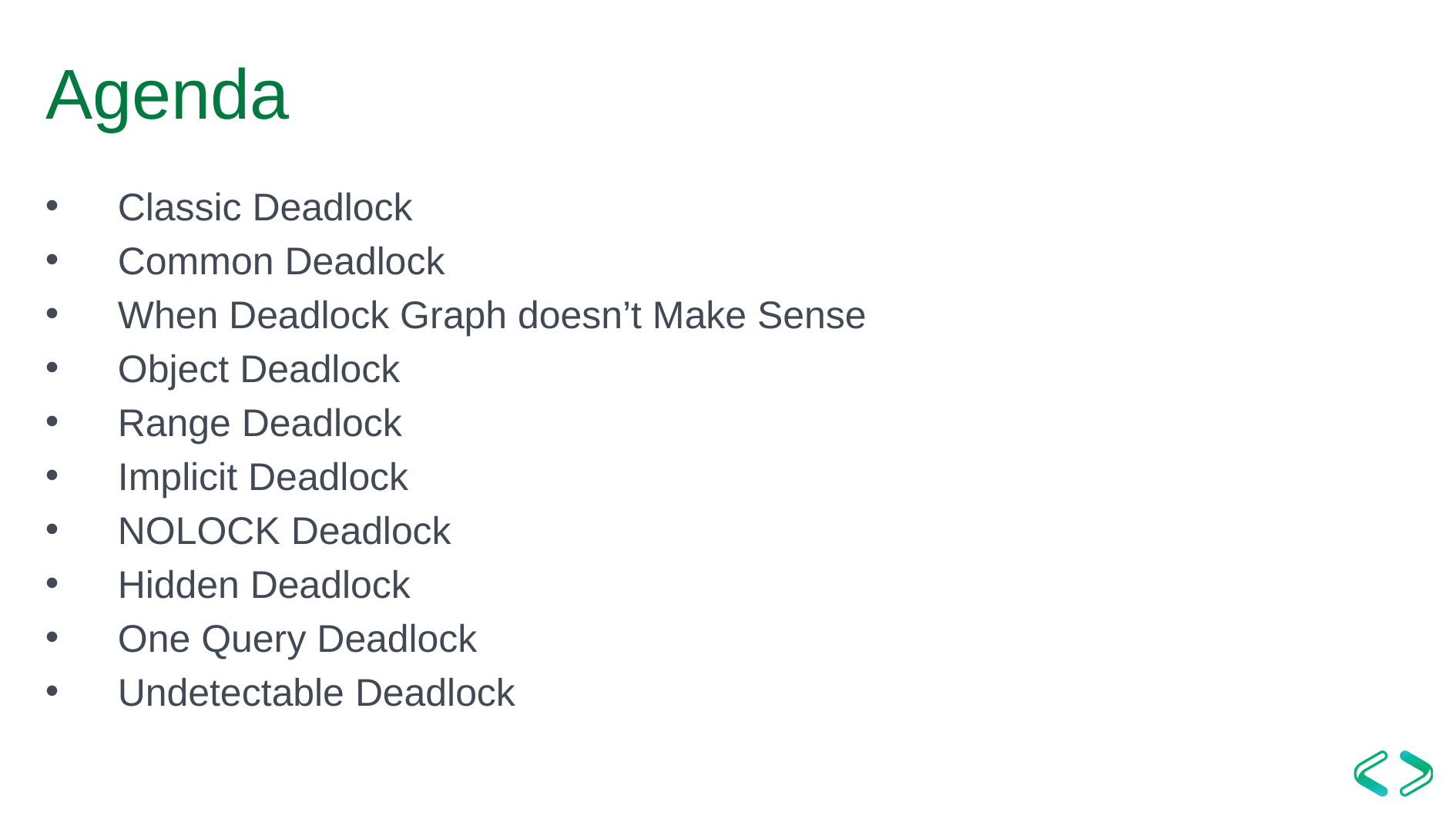

# Agenda
Classic Deadlock
Common Deadlock
When Deadlock Graph doesn’t Make Sense
Object Deadlock
Range Deadlock
Implicit Deadlock
NOLOCK Deadlock
Hidden Deadlock
One Query Deadlock
Undetectable Deadlock